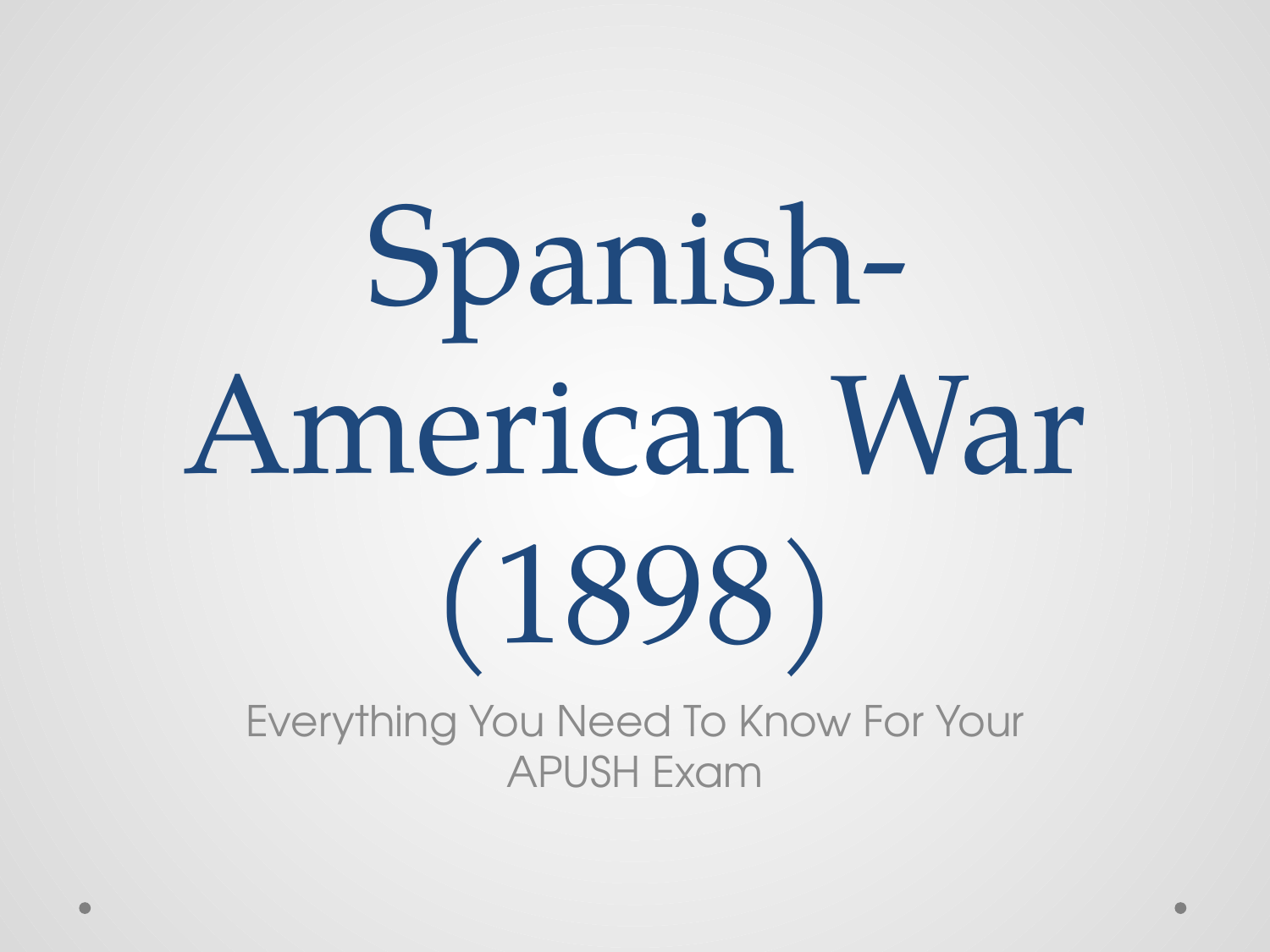

# Spanish-American War (1898)
Everything You Need To Know For Your APUSH Exam